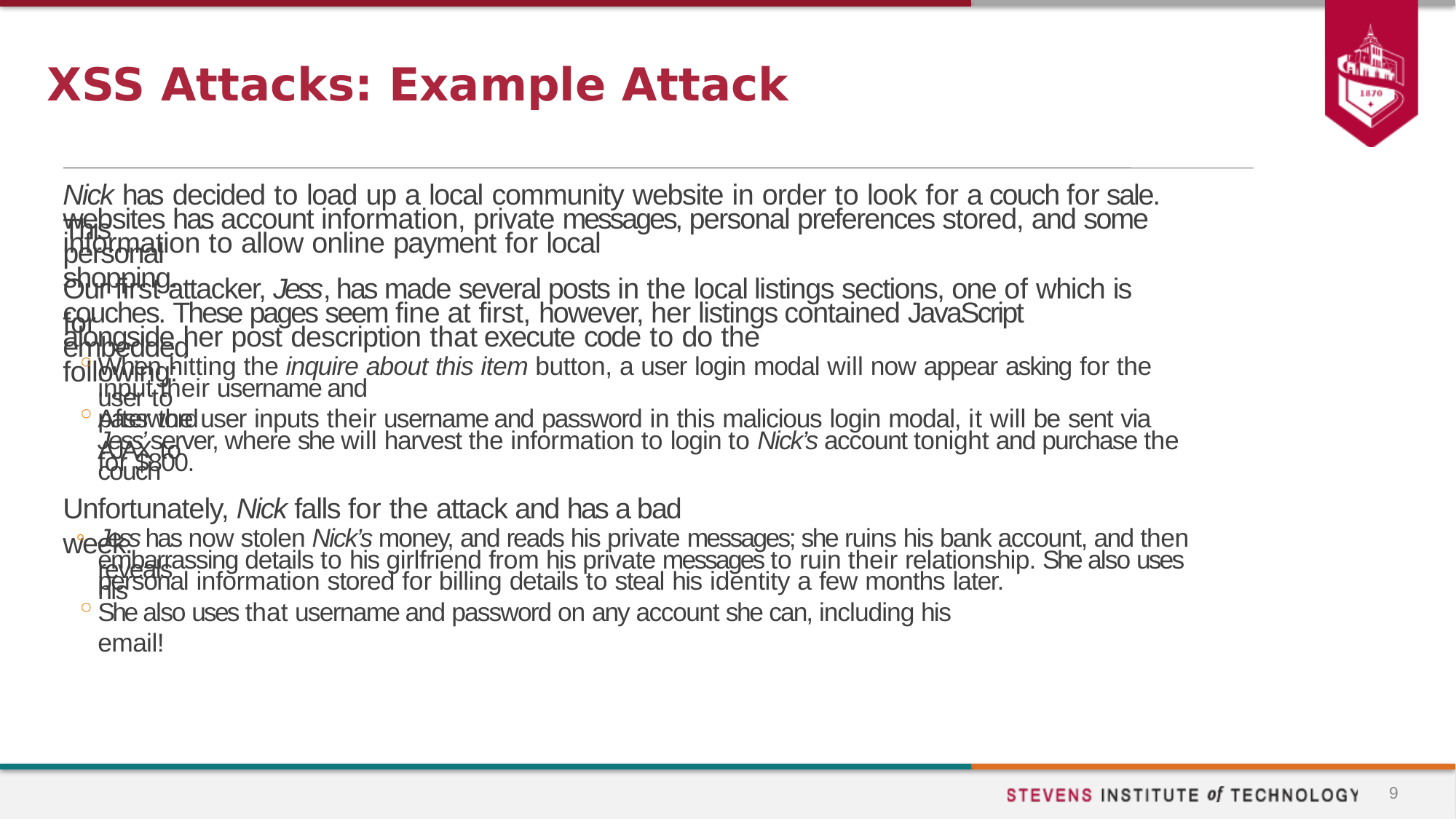

# XSS Attacks: Example Attack

Nick has decided to load up a local community website in order to look for a couch for sale. This
websites has account information, private messages, personal preferences stored, and some personal
information to allow online payment for local shopping.
Our first attacker, Jess, has made several posts in the local listings sections, one of which is for
couches. These pages seem fine at first, however, her listings contained JavaScript embedded
alongside her post description that execute code to do the following:
When hitting the inquire about this item button, a user login modal will now appear asking for the user to
input their username and password
After the user inputs their username and password in this malicious login modal, it will be sent via AJAX to
Jess’ server, where she will harvest the information to login to Nick’s account tonight and purchase the couch
for $800.
Unfortunately, Nick falls for the attack and has a bad week.
Jess has now stolen Nick’s money, and reads his private messages; she ruins his bank account, and then reveals
embarrassing details to his girlfriend from his private messages to ruin their relationship. She also uses his
personal information stored for billing details to steal his identity a few months later.
She also uses that username and password on any account she can, including his email!
9